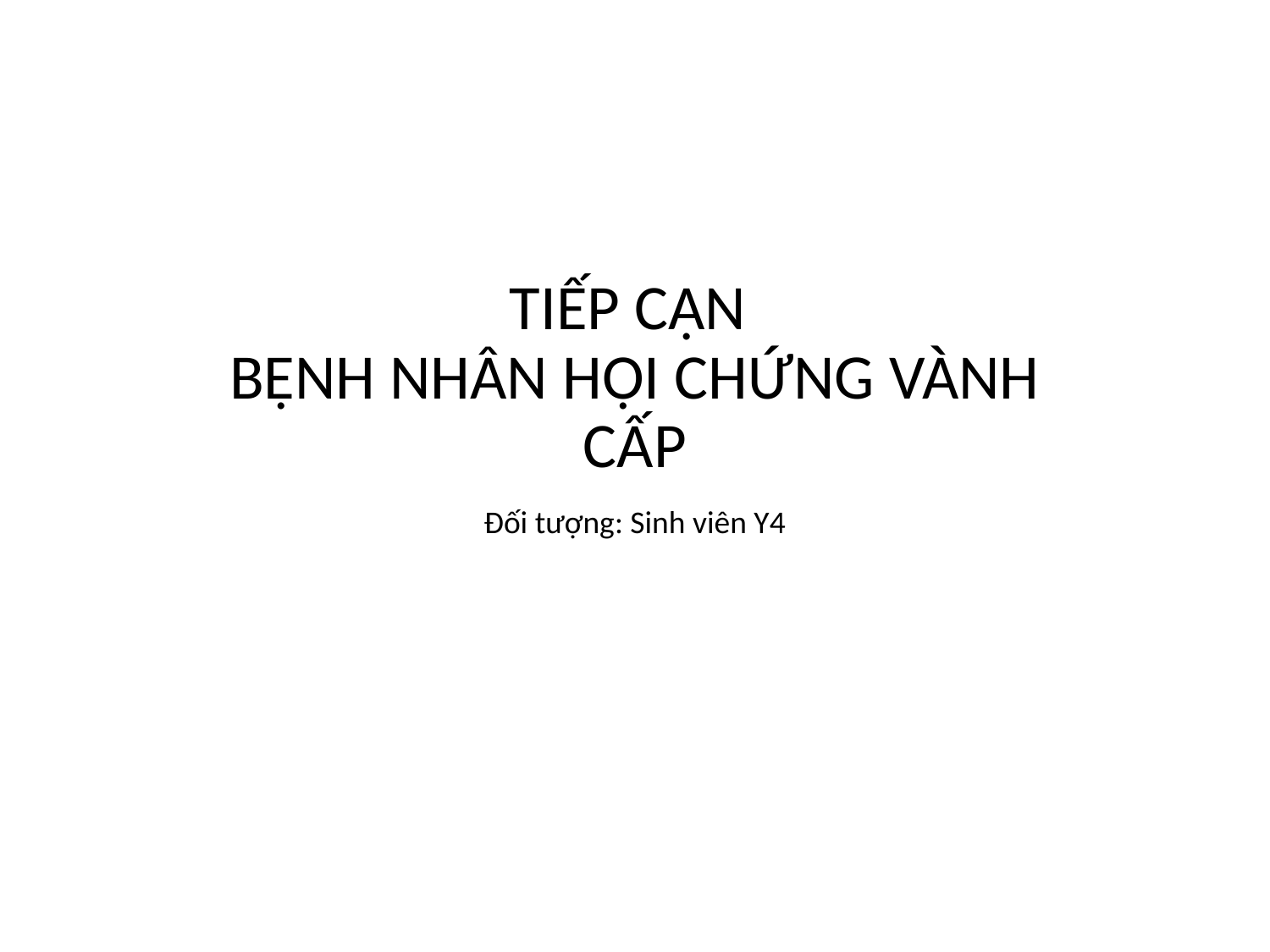

# TIẾP CẬN BỆNH NHÂN HỘI CHỨNG VÀNH CẤP
Đối tượng: Sinh viên Y4